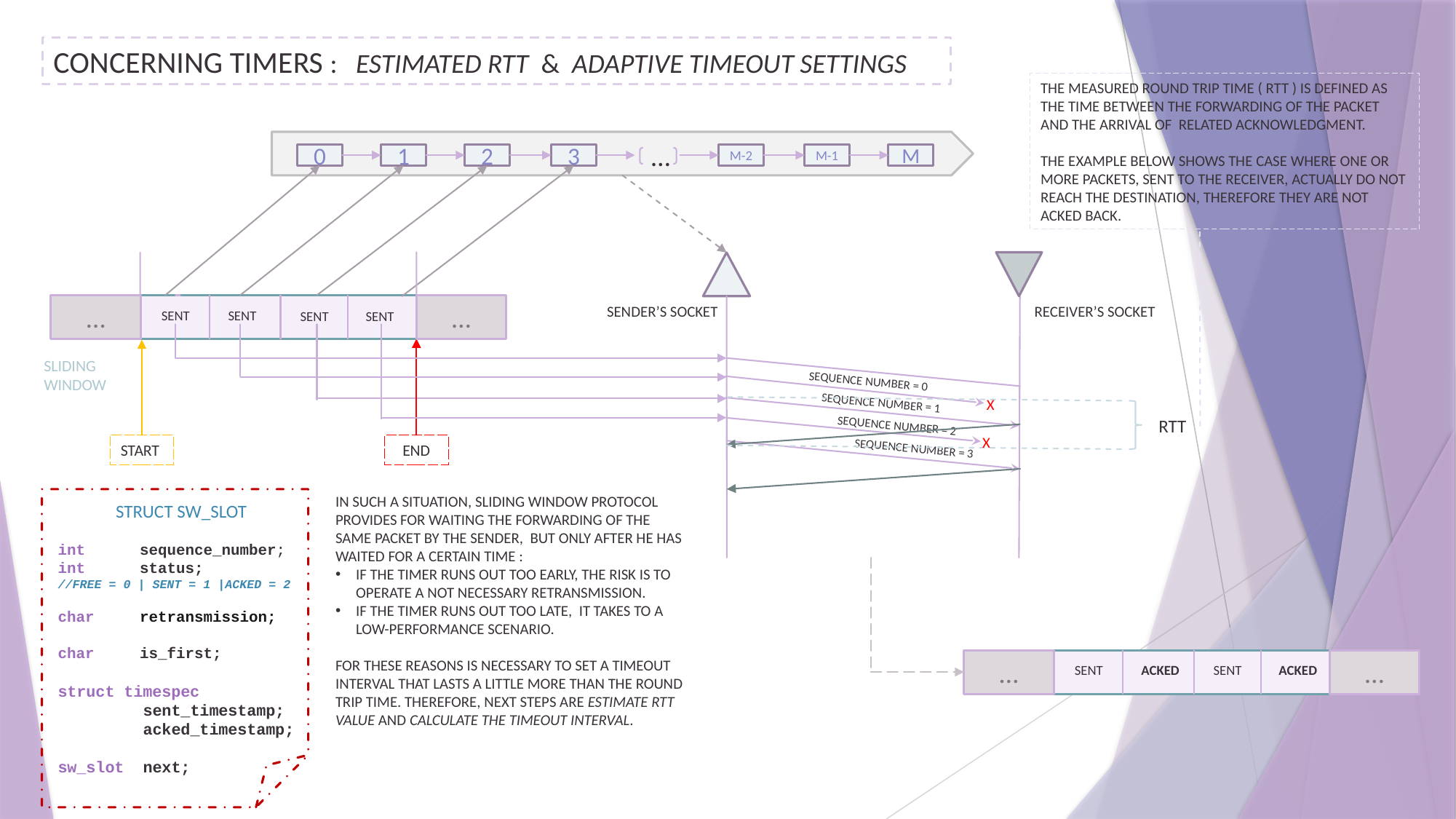

CONCERNING TIMERS :   ESTIMATED RTT  &  ADAPTIVE TIMEOUT SETTINGS
THE MEASURED ROUND TRIP TIME ( RTT ) IS DEFINED AS THE TIME BETWEEN THE FORWARDING OF THE PACKET AND THE ARRIVAL OF  RELATED ACKNOWLEDGMENT.

THE EXAMPLE BELOW SHOWS THE CASE WHERE ONE OR MORE PACKETS, SENT TO THE RECEIVER, ACTUALLY DO NOT REACH THE DESTINATION, THEREFORE THEY ARE NOT ACKED BACK.

1
2
M-2
M
0
3
M-1
…

END
START
SLIDING WINDOW

…
…
SENDER’S SOCKET
RECEIVER’S SOCKET
SENT
SENT
SENT
SENT
SEQUENCE NUMBER = 0
X
SEQUENCE NUMBER = 1

RTT
SEQUENCE NUMBER = 2
X
SEQUENCE NUMBER = 3
IN SUCH A SITUATION, SLIDING WINDOW PROTOCOL PROVIDES FOR WAITING THE FORWARDING OF THE SAME PACKET BY THE SENDER,  BUT ONLY AFTER HE HAS WAITED FOR A CERTAIN TIME :
IF THE TIMER RUNS OUT TOO EARLY, THE RISK IS TO OPERATE A NOT NECESSARY RETRANSMISSION.
IF THE TIMER RUNS OUT TOO LATE,  IT TAKES TO A LOW-PERFORMANCE SCENARIO.

FOR THESE REASONS IS NECESSARY TO SET A TIMEOUT INTERVAL THAT LASTS A LITTLE MORE THAN THE ROUND TRIP TIME. THEREFORE, NEXT STEPS ARE ESTIMATE RTT VALUE AND CALCULATE THE TIMEOUT INTERVAL.

STRUCT SW_SLOT

int      sequence_number;
int      status;
//FREE = 0 | SENT = 1 |ACKED = 2

char     retransmission;

char     is_first;

struct timespec
         sent_timestamp;
         acked_timestamp;

sw_slot  next;

…

…
SENT
ACKED
SENT
ACKED